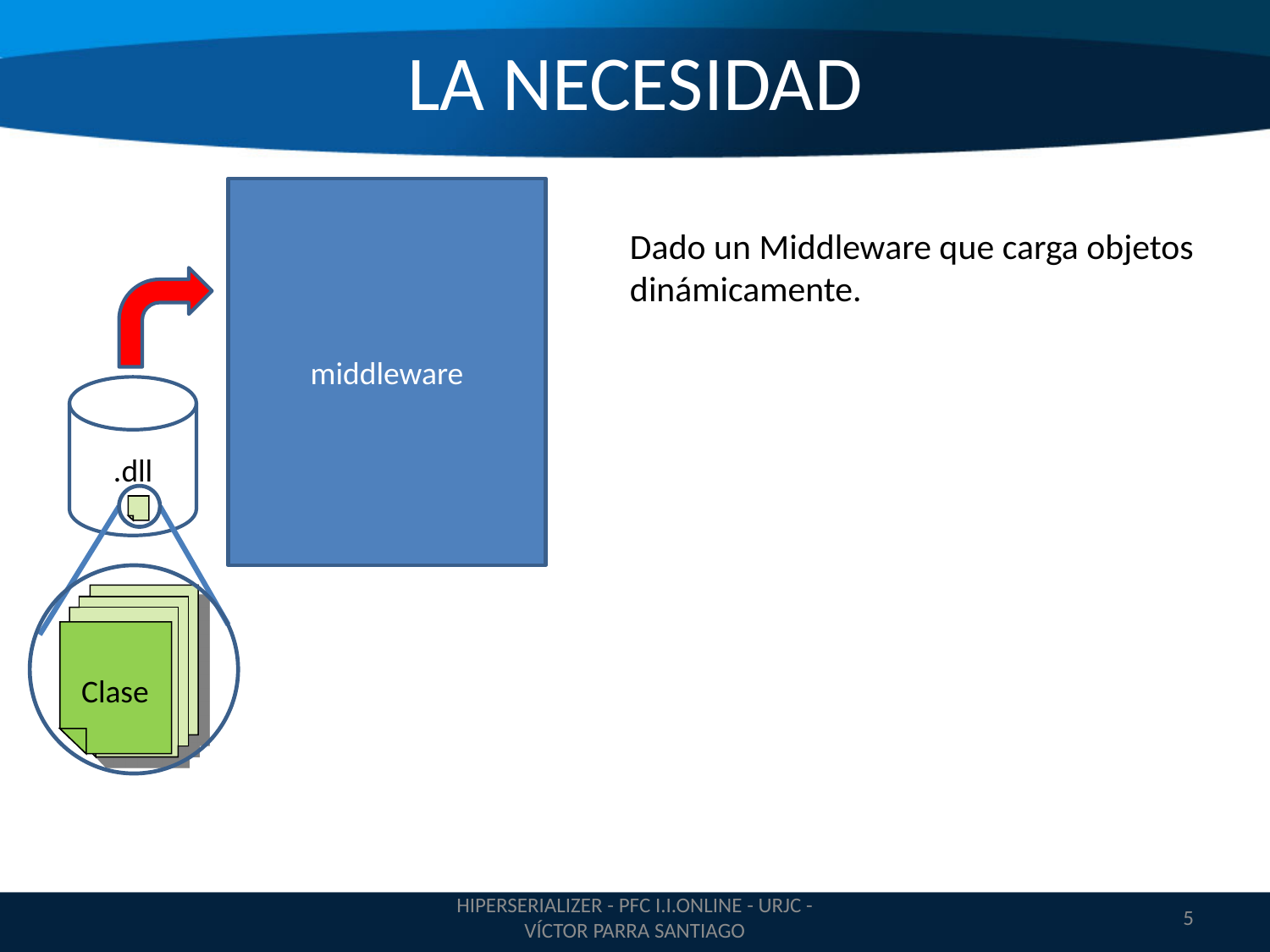

# LA NECESIDAD
middleware
Dado un Middleware que carga objetos
dinámicamente.

.dll

Clase
HIPERSERIALIZER - PFC I.I.ONLINE - URJC - VÍCTOR PARRA SANTIAGO
5